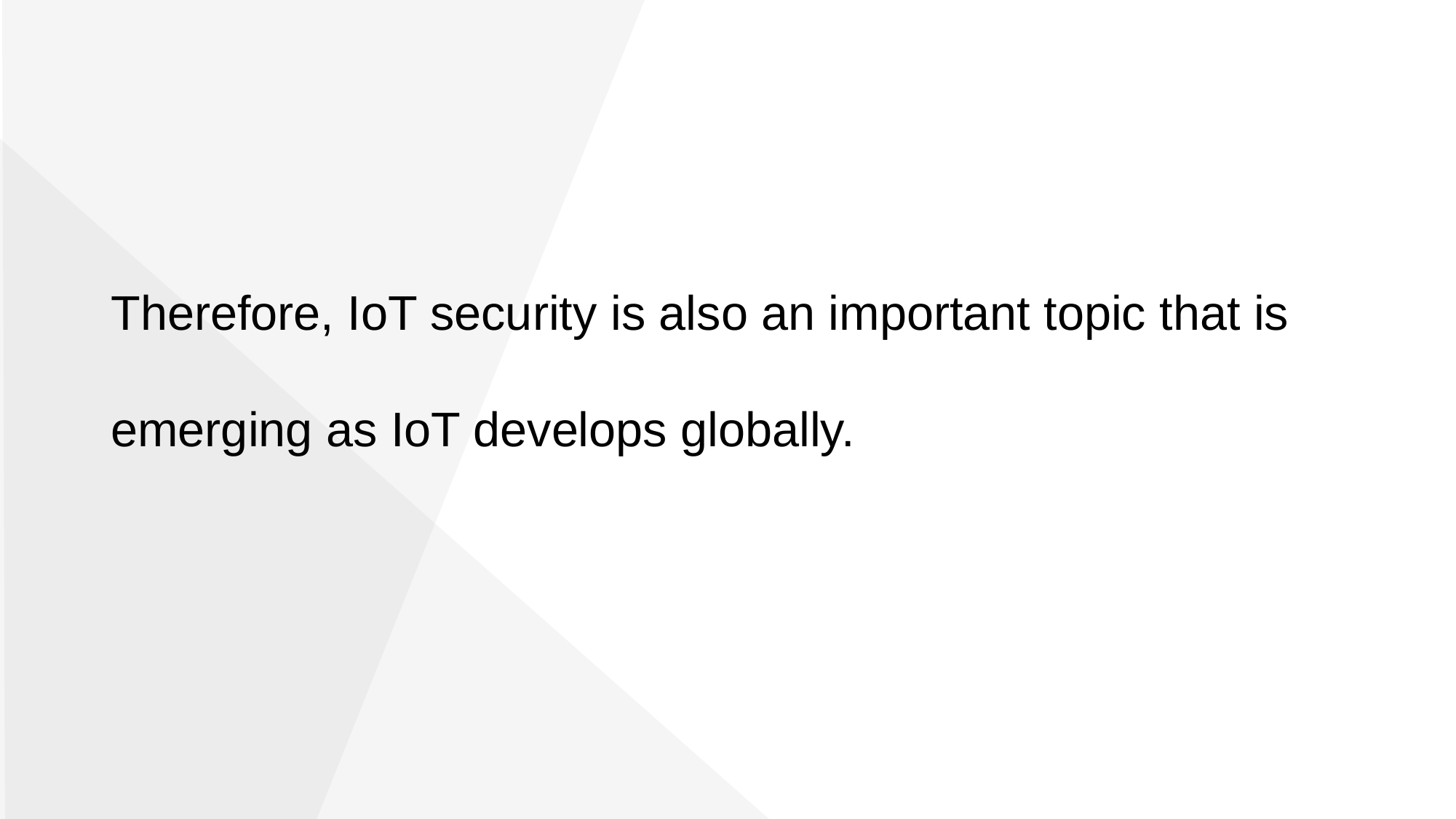

Therefore, IoT security is also an important topic that is emerging as IoT develops globally.